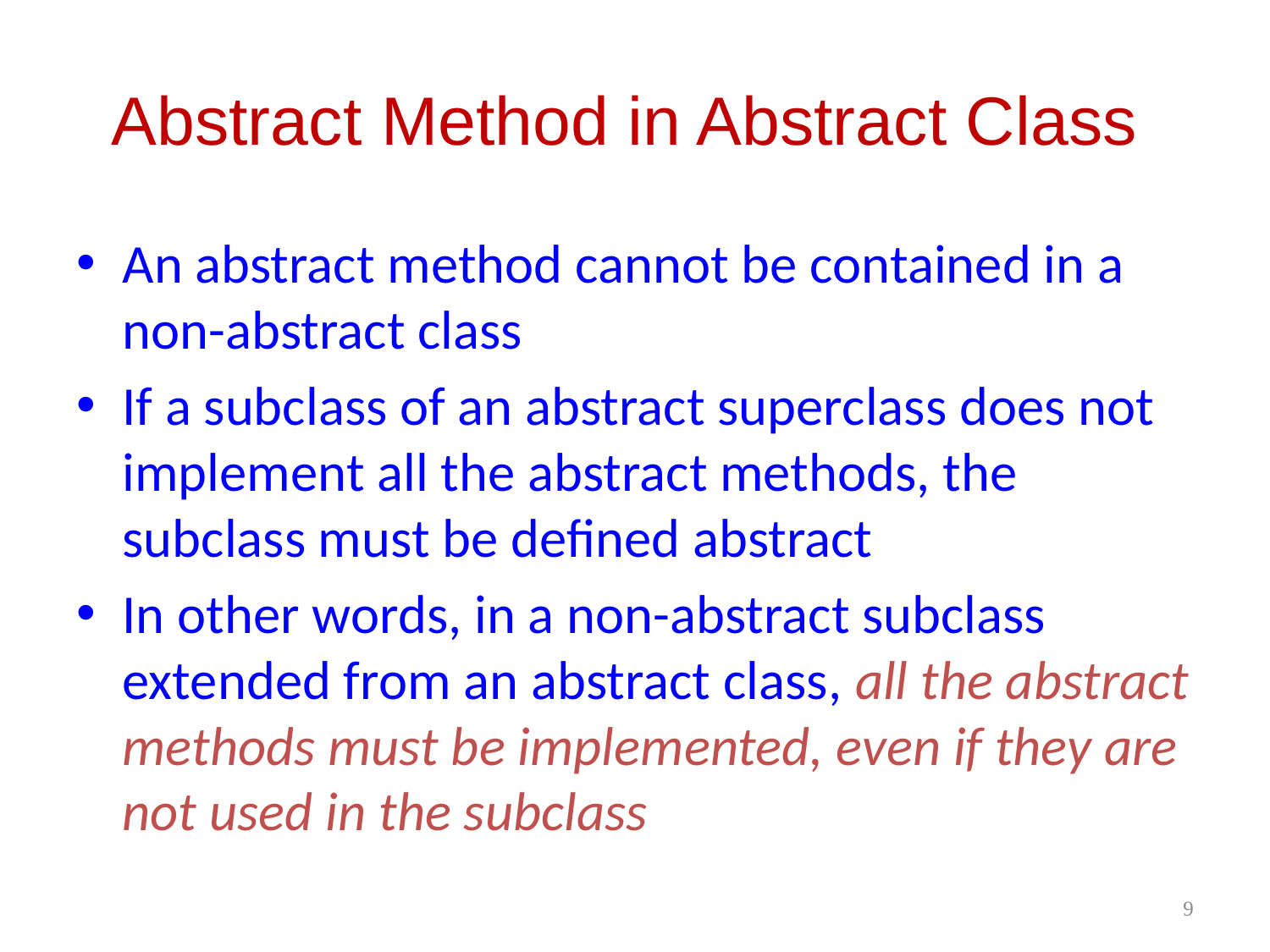

# Abstract Method in Abstract Class
An abstract method cannot be contained in a non-abstract class
If a subclass of an abstract superclass does not implement all the abstract methods, the subclass must be defined abstract
In other words, in a non-abstract subclass extended from an abstract class, all the abstract methods must be implemented, even if they are not used in the subclass

9